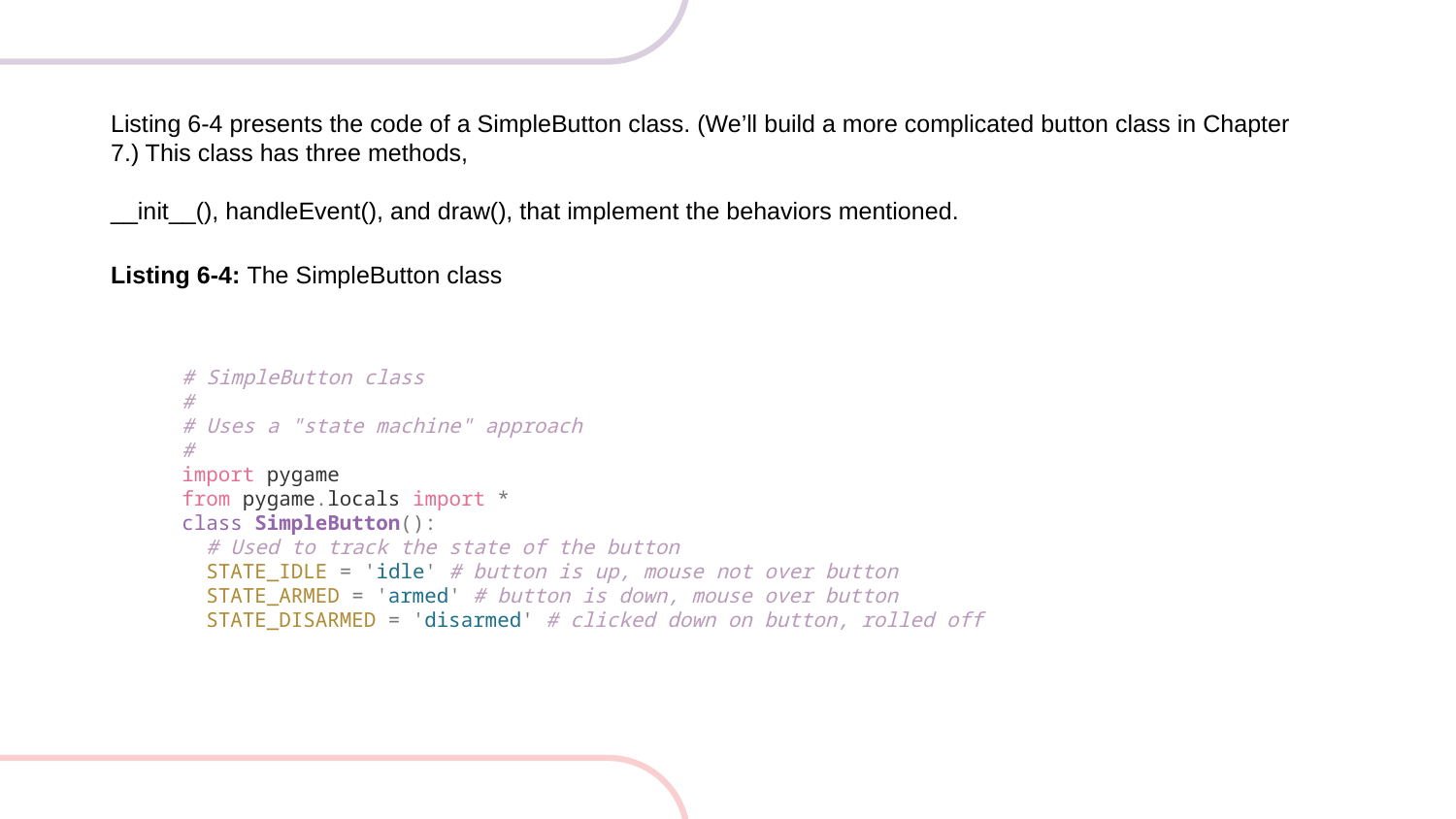

Listing 6-4 presents the code of a SimpleButton class. (We’ll build a more complicated button class in Chapter 7.) This class has three methods,

__init__(), handleEvent(), and draw(), that implement the behaviors mentioned.
Listing 6-4: The SimpleButton class
# SimpleButton class
#
# Uses a "state machine" approach
#
import pygame
from pygame.locals import *
class SimpleButton():
  # Used to track the state of the button
  STATE_IDLE = 'idle' # button is up, mouse not over button
  STATE_ARMED = 'armed' # button is down, mouse over button
  STATE_DISARMED = 'disarmed' # clicked down on button, rolled off